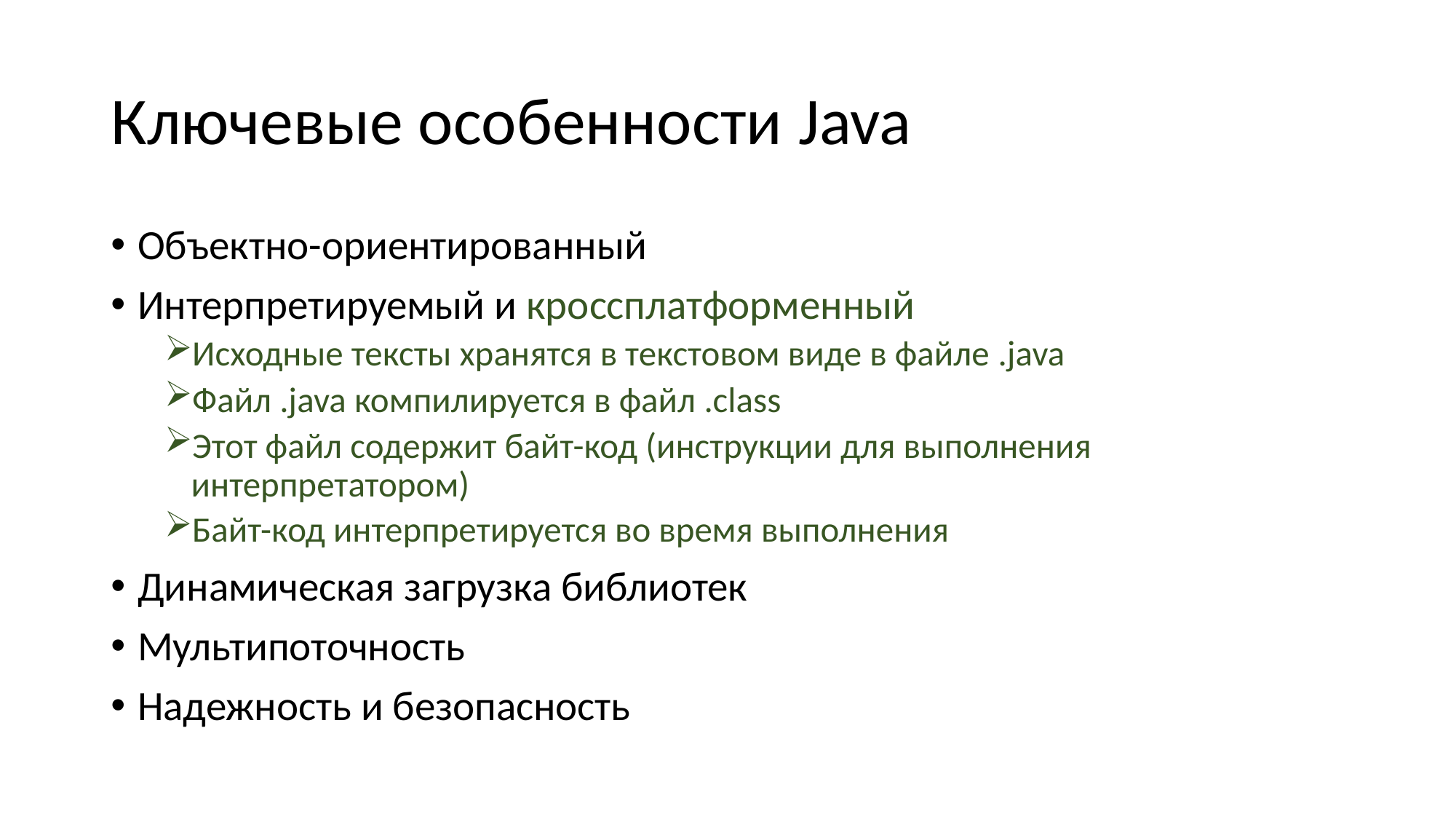

# Ключевые особенности Java
Объектно-ориентированный
Интерпретируемый и кроссплатформенный
Исходные тексты хранятся в текстовом виде в файле .java
Файл .java компилируется в файл .class
Этот файл содержит байт-код (инструкции для выполнения интерпретатором)
Байт-код интерпретируется во время выполнения
Динамическая загрузка библиотек
Мультипоточность
Надежность и безопасность